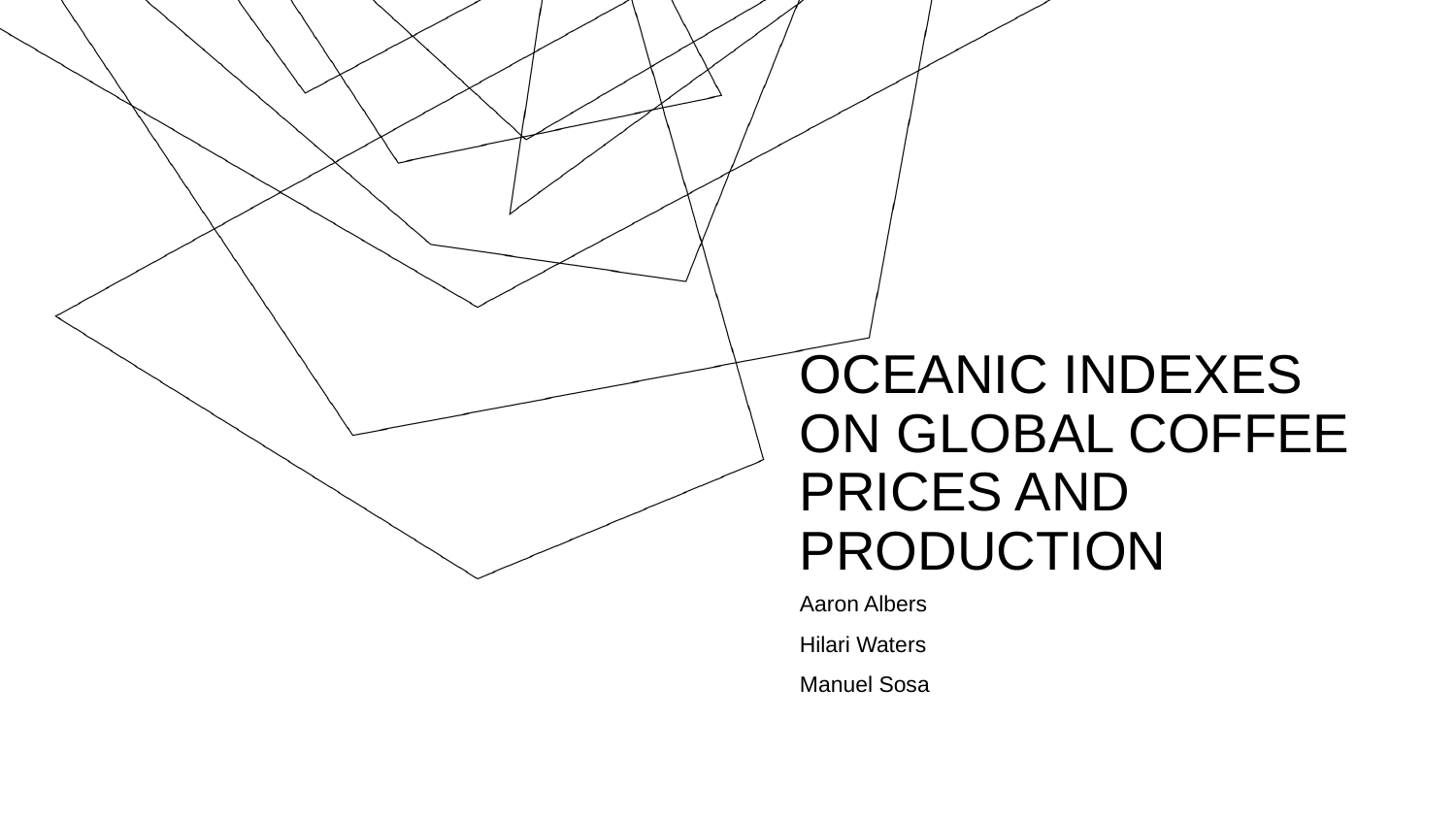

# OCEANIC INDEXES ON GLOBAL COFFEE PRICES AND PRODUCTION
Aaron Albers
Hilari Waters
Manuel Sosa